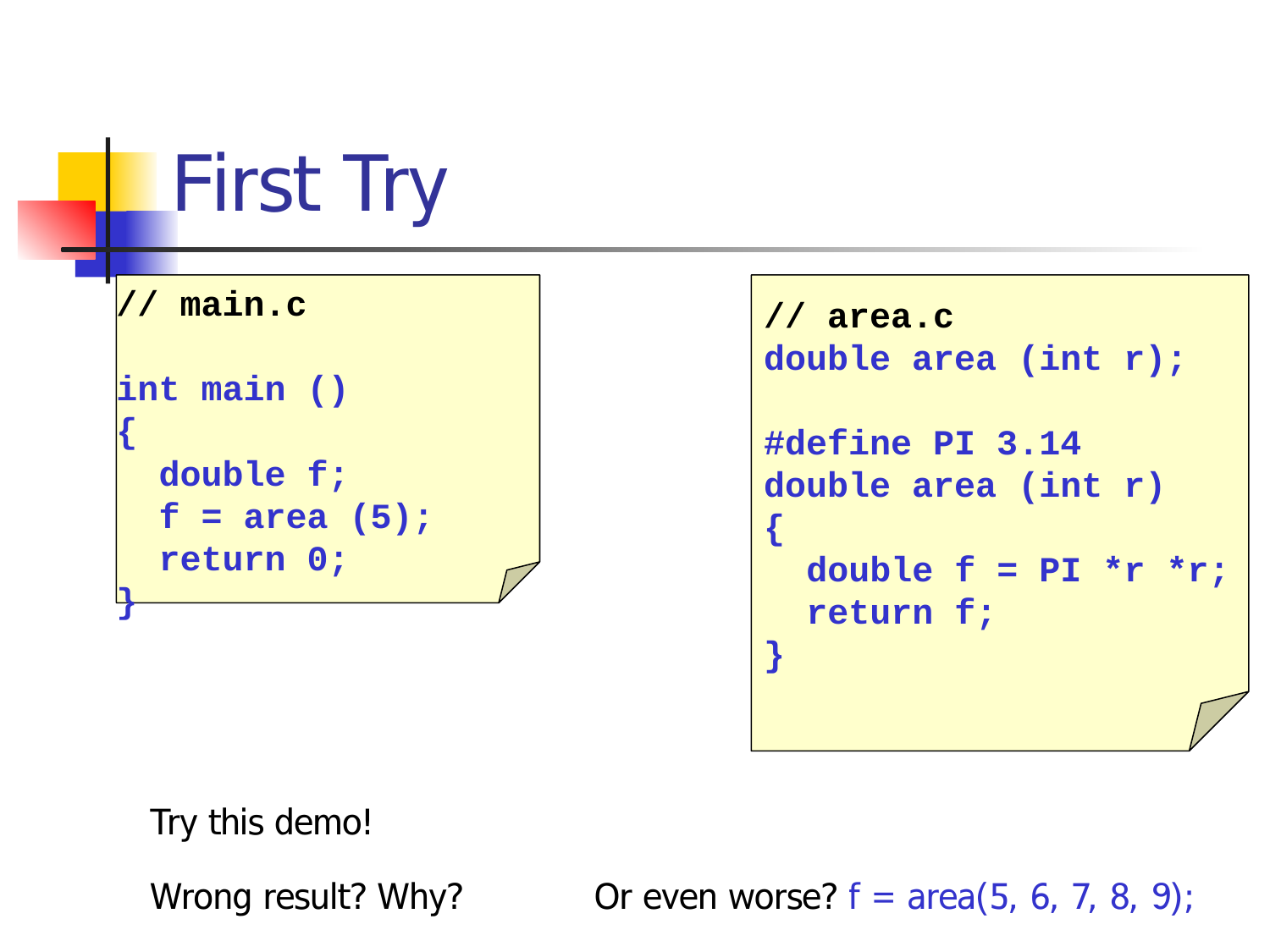

# First Try
// main.c

int main ()
{
  double f;
  f = area (5);
  return 0;
}
// area.c
double area (int r);

#define PI 3.14
double area (int r)
{
  double f = PI *r *r;
  return f;
}
Try this demo!
Wrong result? Why?
Or even worse? f = area(5, 6, 7, 8, 9);